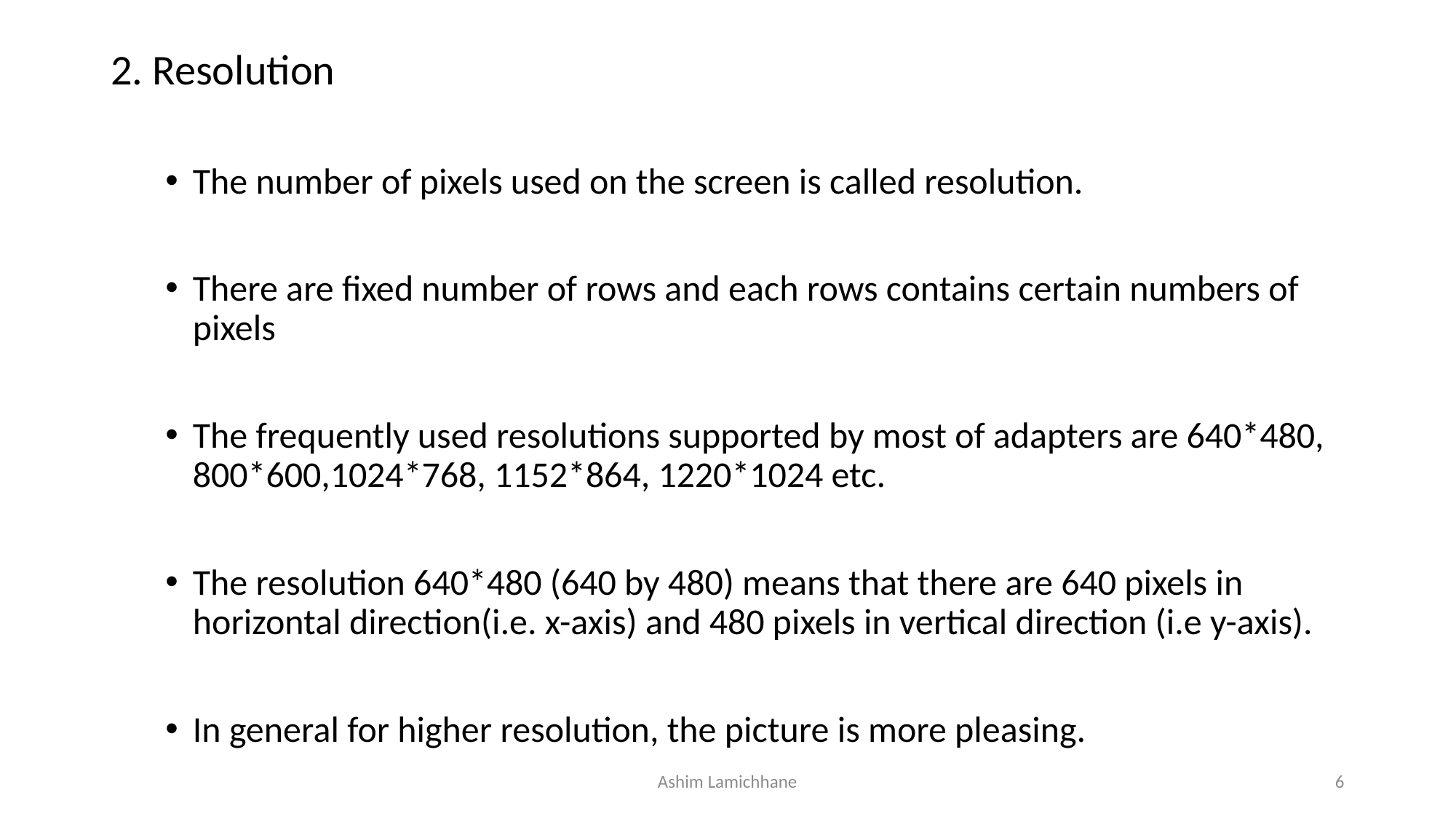

2. Resolution

The number of pixels used on the screen is called resolution.

There are fixed number of rows and each rows contains certain numbers of pixels

The frequently used resolutions supported by most of adapters are 640*480, 800*600,1024*768, 1152*864, 1220*1024 etc.

The resolution 640*480 (640 by 480) means that there are 640 pixels in horizontal direction(i.e. x-axis) and 480 pixels in vertical direction (i.e y-axis).

In general for higher resolution, the picture is more pleasing.

Ashim Lamichhane
6